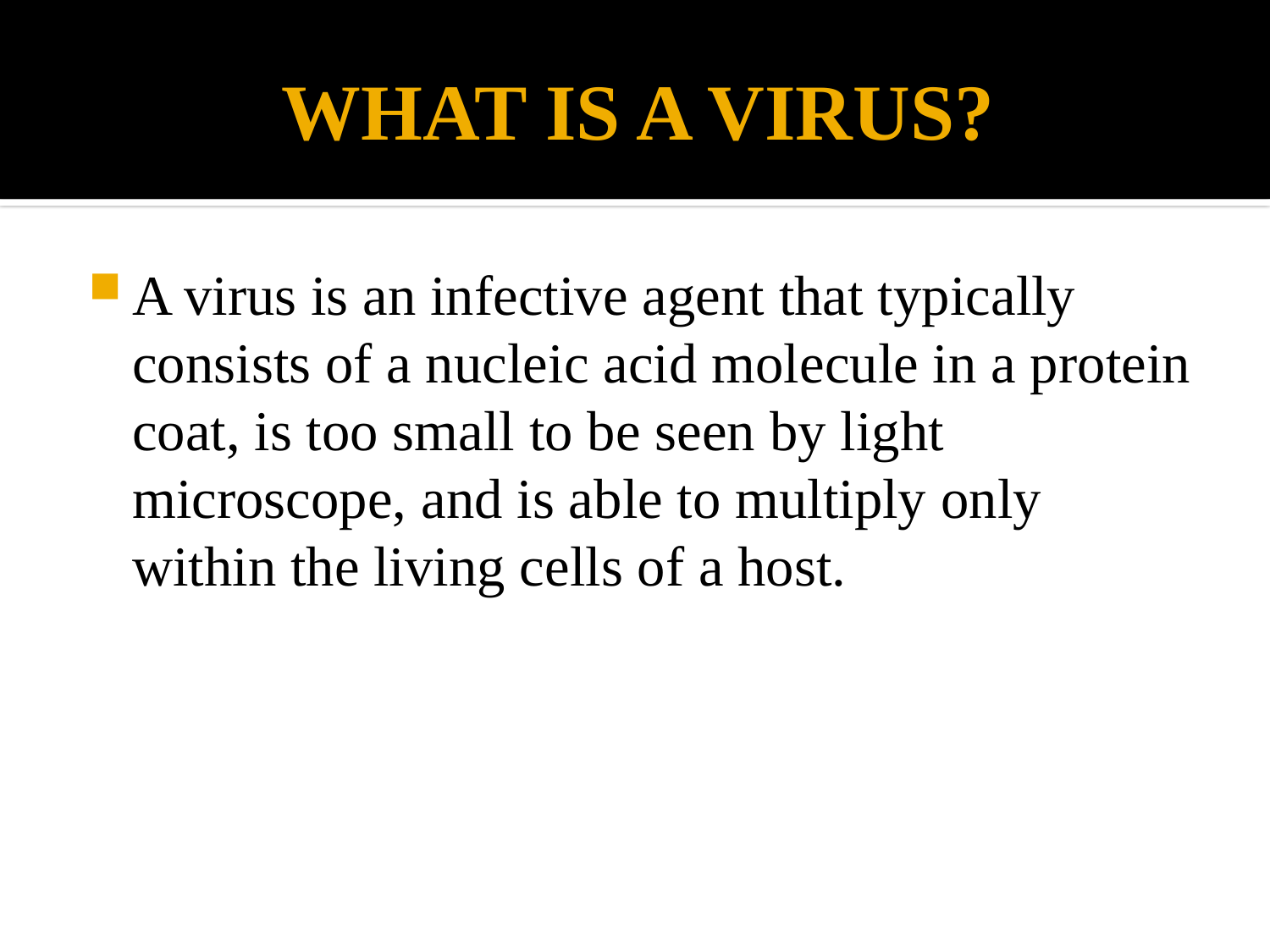

# WHAT IS A VIRUS?
A virus is an infective agent that typically consists of a nucleic acid molecule in a protein coat, is too small to be seen by light microscope, and is able to multiply only within the living cells of a host.